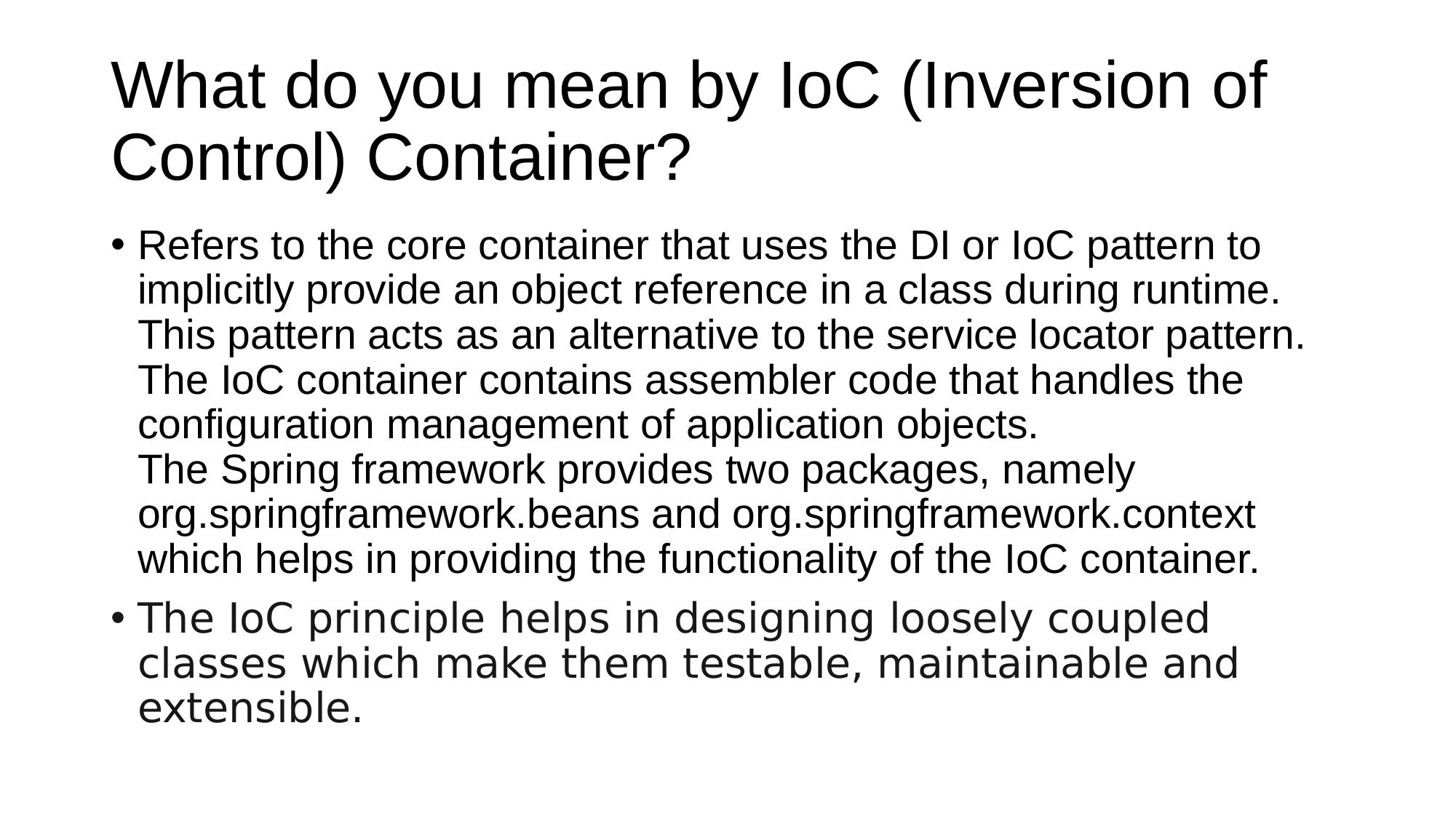

# What do you mean by IoC (Inversion of Control) Container?
Refers to the core container that uses the DI or IoC pattern to implicitly provide an object reference in a class during runtime. This pattern acts as an alternative to the service locator pattern. The IoC container contains assembler code that handles the configuration management of application objects.
The Spring framework provides two packages, namely org.springframework.beans and org.springframework.context which helps in providing the functionality of the IoC container.
The IoC principle helps in designing loosely coupled classes which make them testable, maintainable and extensible.